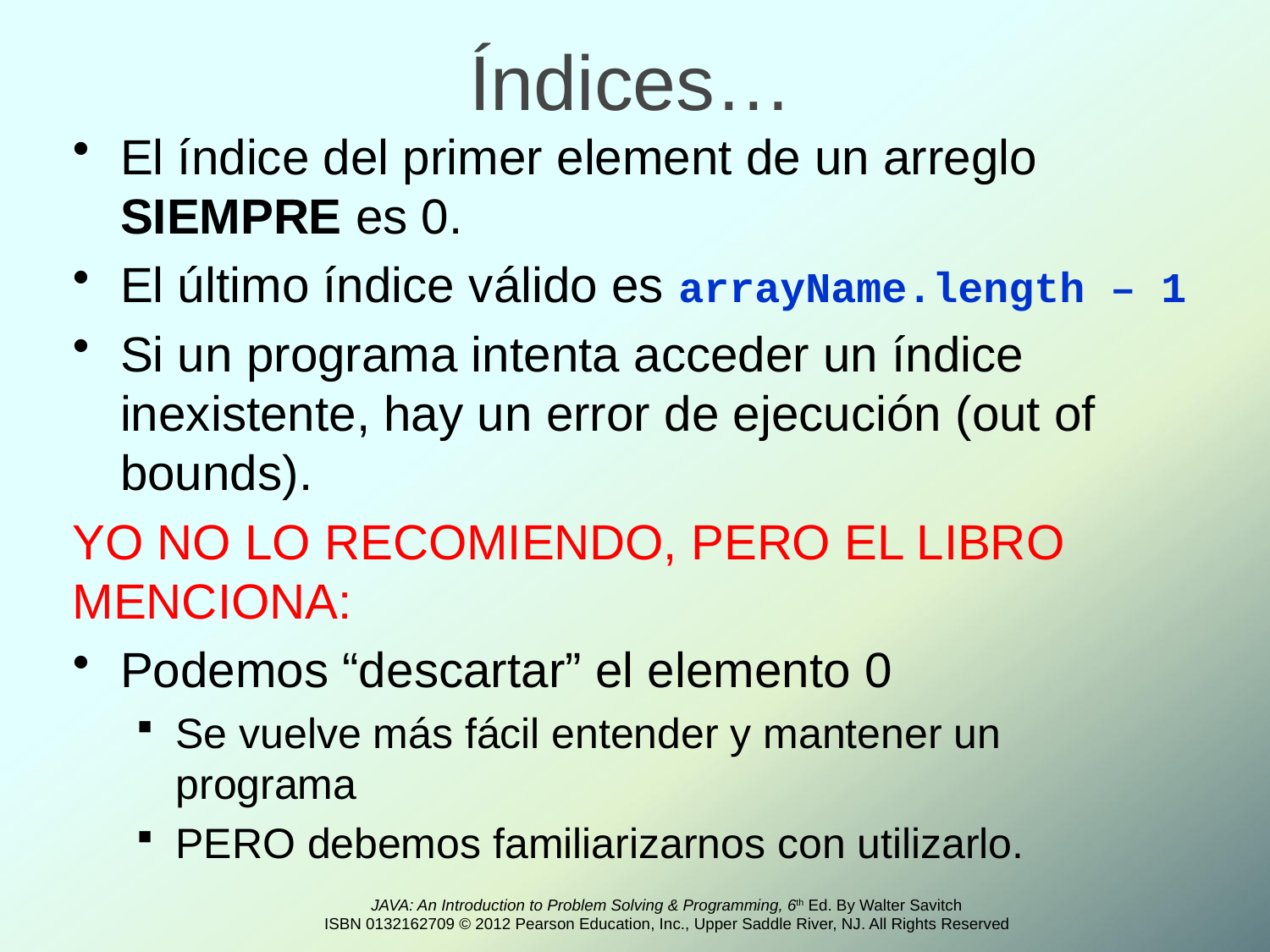

# Índices…
El índice del primer element de un arreglo SIEMPRE es 0.
El último índice válido es arrayName.length – 1
Si un programa intenta acceder un índice inexistente, hay un error de ejecución (out of bounds).
YO NO LO RECOMIENDO, PERO EL LIBRO MENCIONA:
Podemos “descartar” el elemento 0
Se vuelve más fácil entender y mantener un programa
PERO debemos familiarizarnos con utilizarlo.